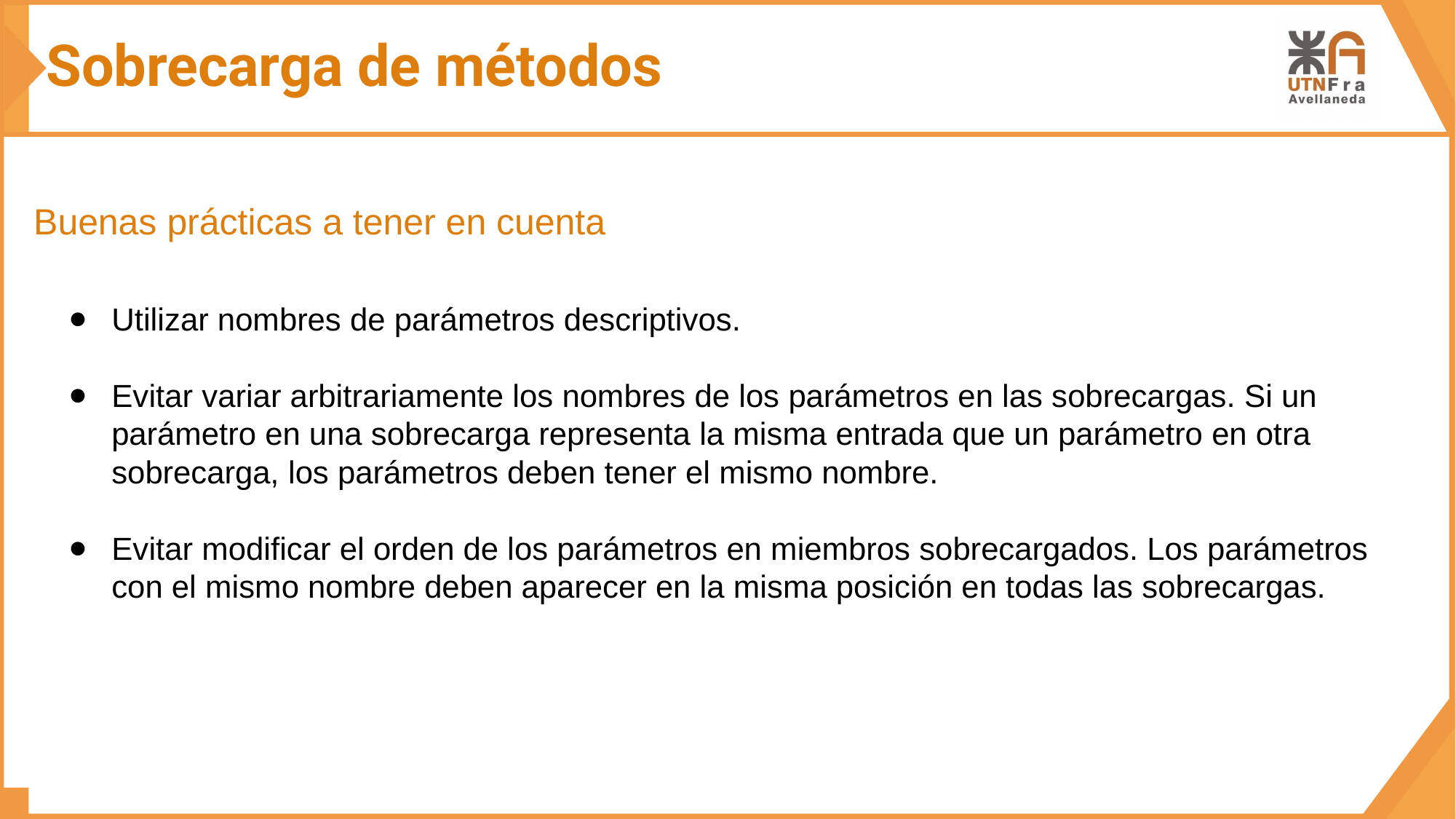

Sobrecarga de métodos
Buenas prácticas a tener en cuenta

Utilizar nombres de parámetros descriptivos.

Evitar variar arbitrariamente los nombres de los parámetros en las sobrecargas. Si un parámetro en una sobrecarga representa la misma entrada que un parámetro en otra sobrecarga, los parámetros deben tener el mismo nombre.

Evitar modificar el orden de los parámetros en miembros sobrecargados. Los parámetros con el mismo nombre deben aparecer en la misma posición en todas las sobrecargas.